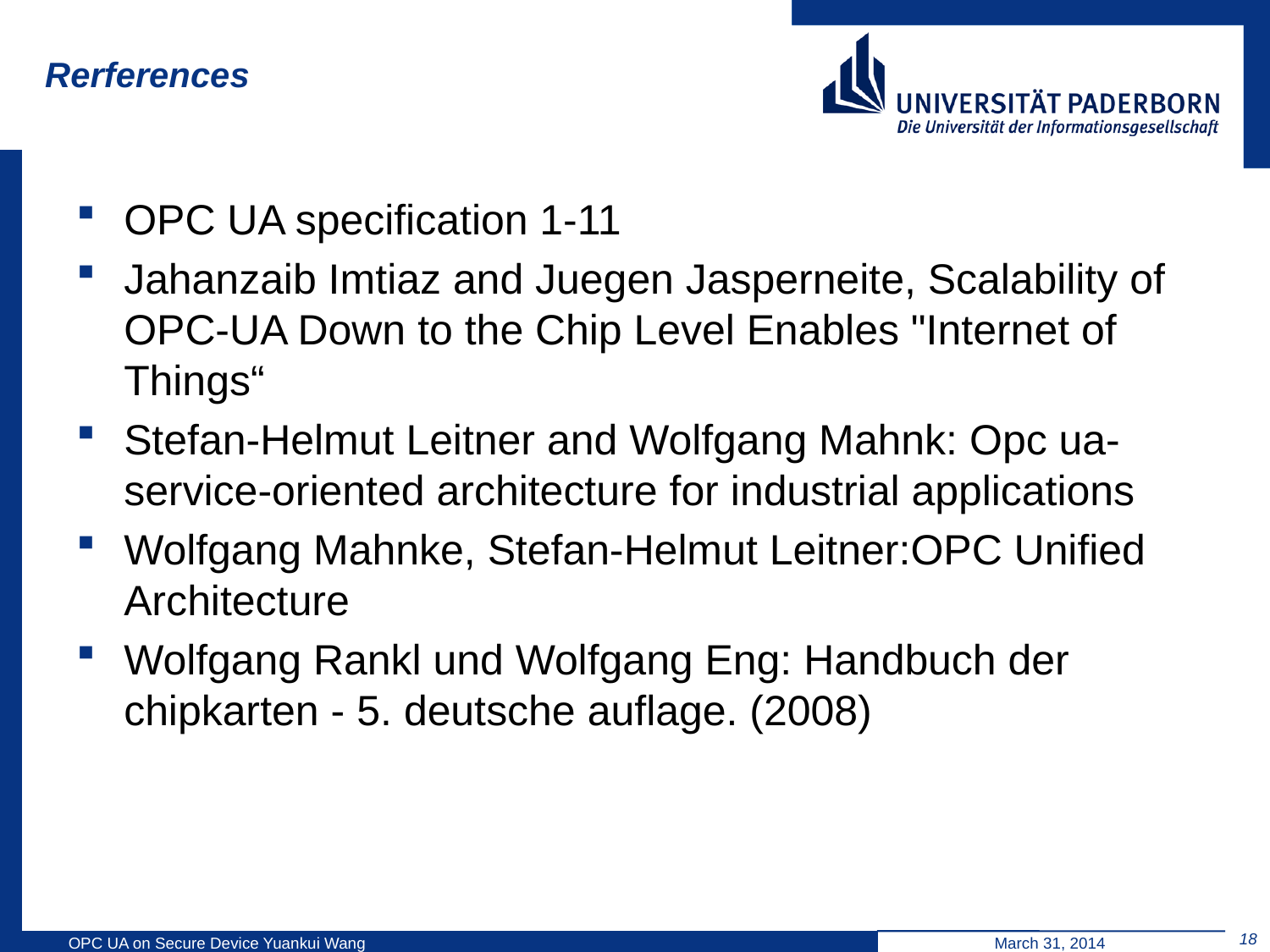

# Rerferences
OPC UA specification 1-11
Jahanzaib Imtiaz and Juegen Jasperneite, Scalability of OPC-UA Down to the Chip Level Enables "Internet of Things“
Stefan-Helmut Leitner and Wolfgang Mahnk: Opc ua-service-oriented architecture for industrial applications
Wolfgang Mahnke, Stefan-Helmut Leitner:OPC Unified Architecture
Wolfgang Rankl und Wolfgang Eng: Handbuch der chipkarten - 5. deutsche auflage. (2008)

18
OPC UA on Secure Device Yuankui Wang
March 31, 2014